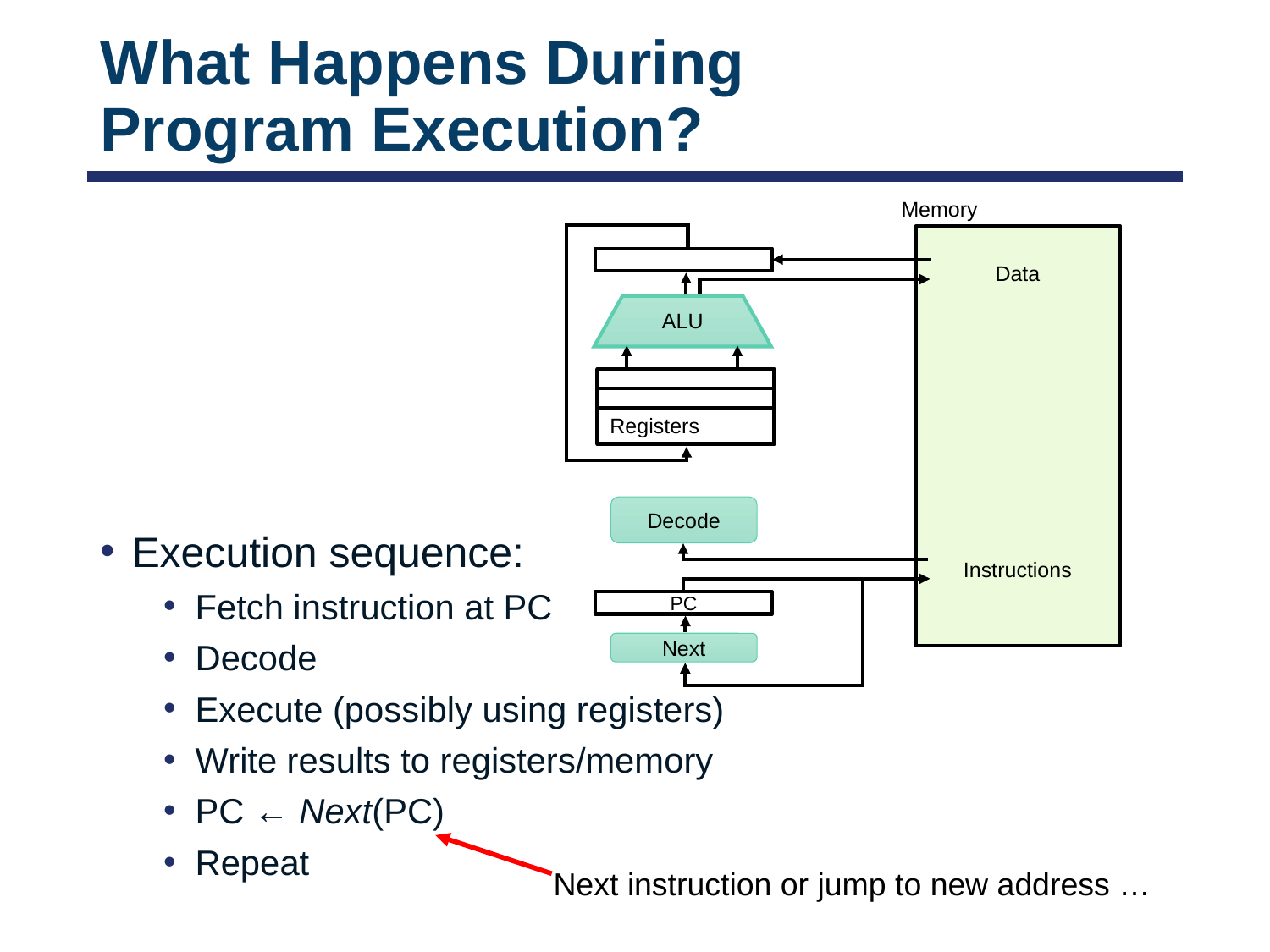

# What Happens During Program Execution?
Memory

Data

ALU
Registers

Decode

Instructions

PC
Next
Execution sequence:
Fetch instruction at PC
Decode
Execute (possibly using registers)
Write results to registers/memory
PC ← Next(PC)
Repeat

Next instruction or jump to new address …